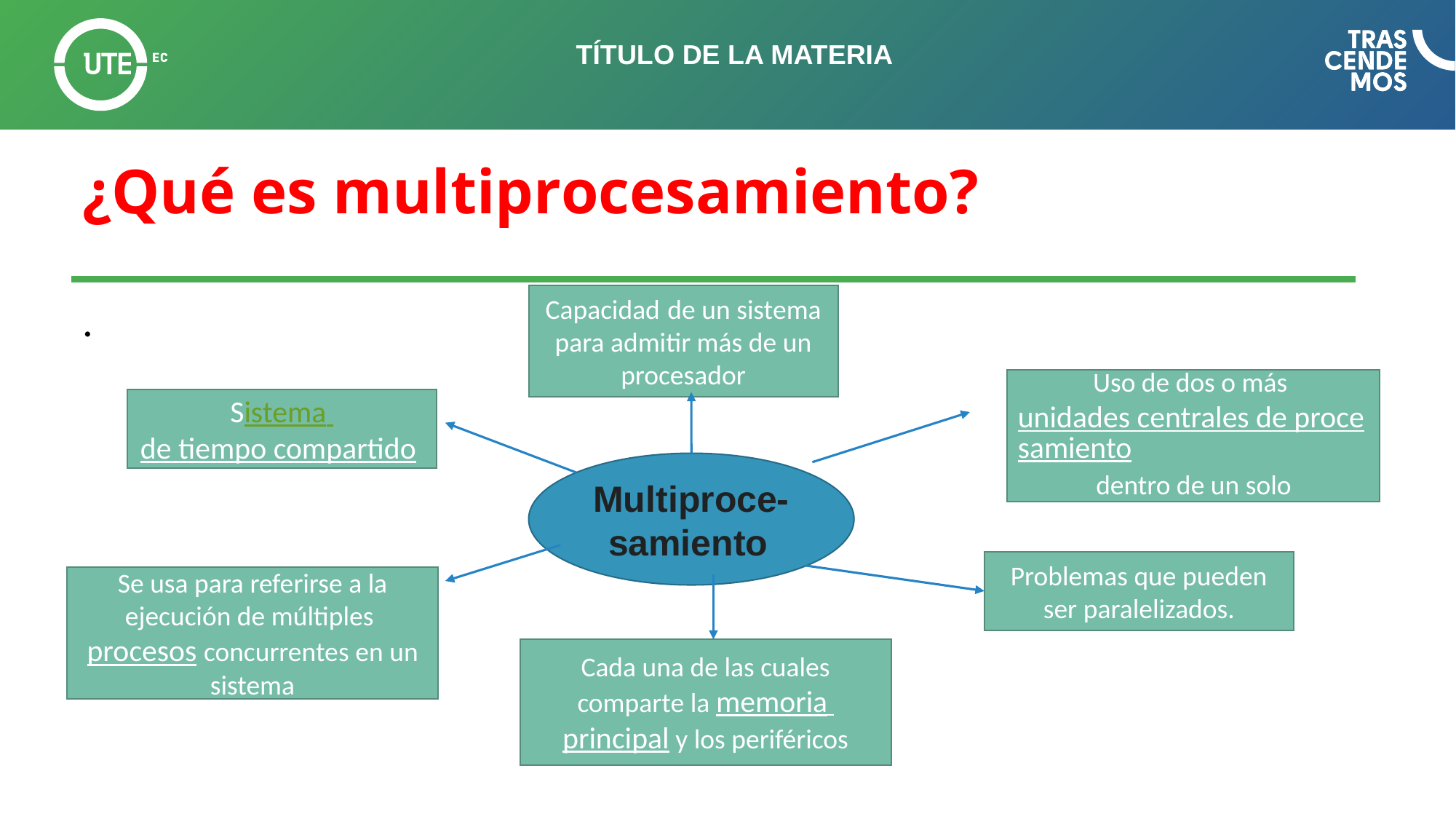

# ¿Qué es multiprocesamiento?
Capacidad de un sistema para admitir más de un procesador
.
Uso de dos o más unidades centrales de procesamiento dentro de un solo sistema informático
Sistema de tiempo compartido
Multiproce-samiento
Problemas que pueden ser paralelizados.
Se usa para referirse a la ejecución de múltiples procesos concurrentes en un sistema
Cada una de las cuales comparte la memoria principal y los periféricos